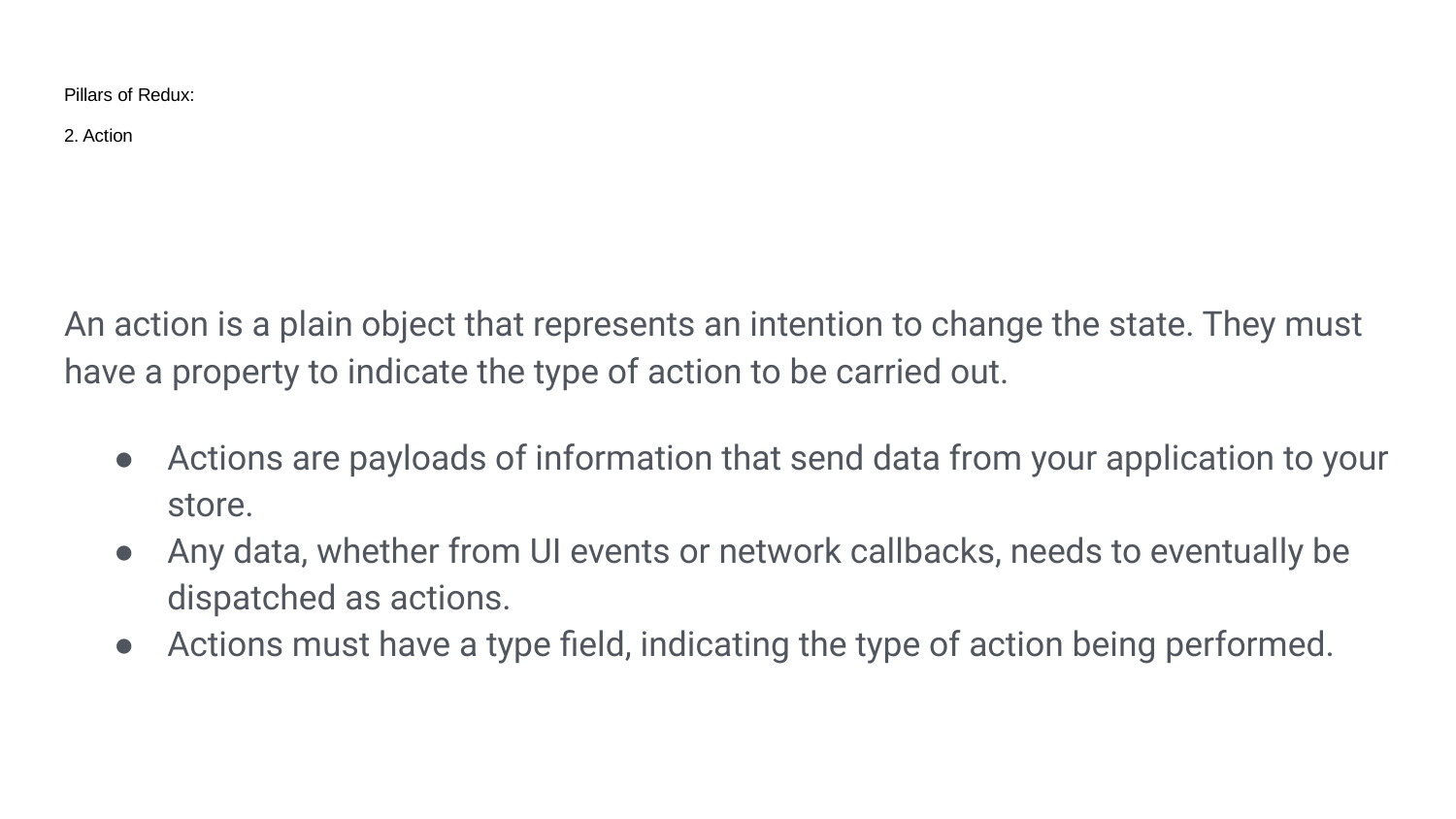

# Pillars of Redux:

2. Action

An action is a plain object that represents an intention to change the state. They must have a property to indicate the type of action to be carried out.
Actions are payloads of information that send data from your application to your store.
Any data, whether from UI events or network callbacks, needs to eventually be dispatched as actions.
Actions must have a type field, indicating the type of action being performed.